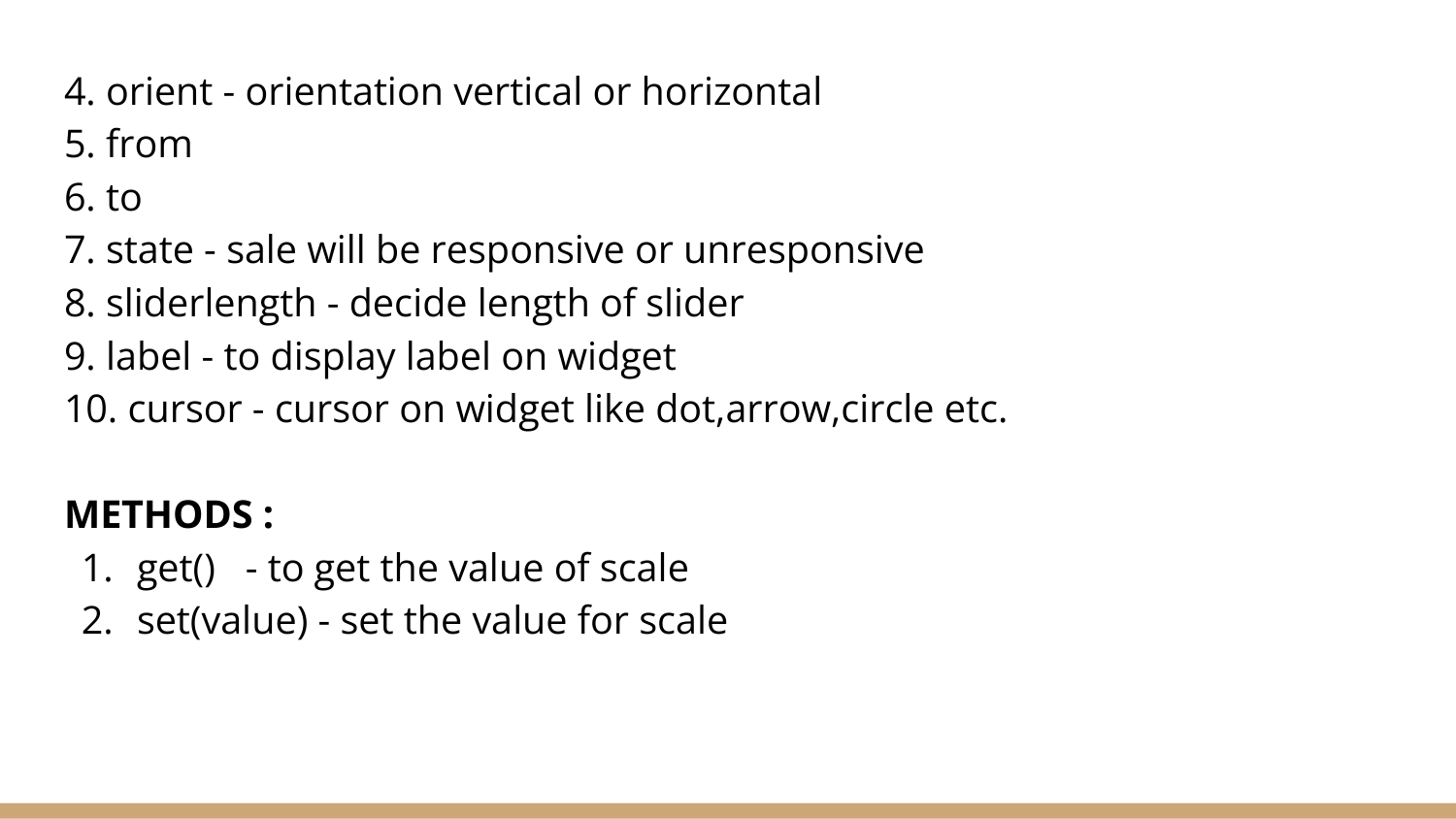

4. orient - orientation vertical or horizontal
5. from
6. to
7. state - sale will be responsive or unresponsive
8. sliderlength - decide length of slider
9. label - to display label on widget
10. cursor - cursor on widget like dot,arrow,circle etc.

METHODS :
get()   - to get the value of scale
set(value) - set the value for scale